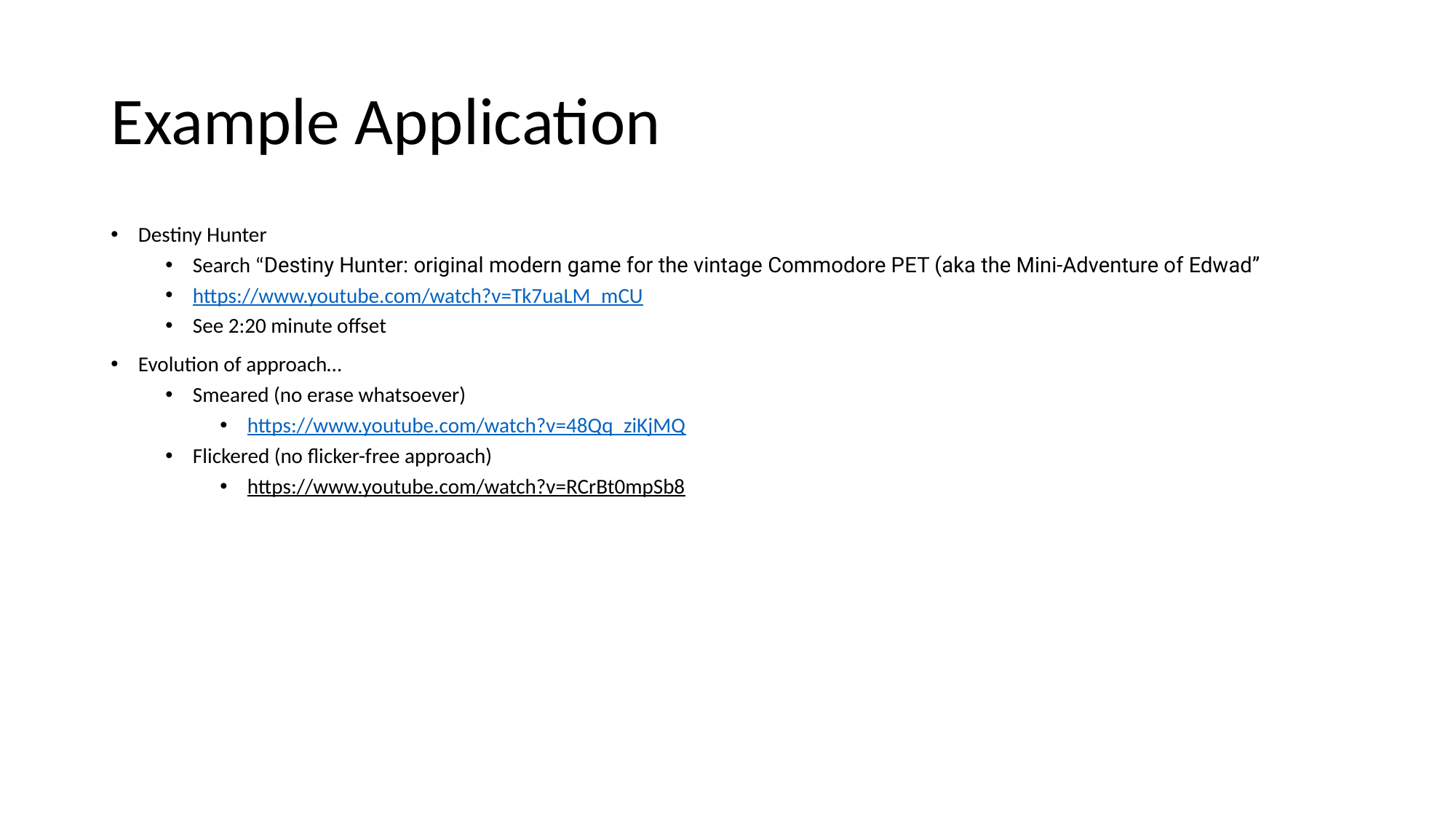

# Example Application
Destiny Hunter
Search “Destiny Hunter: original modern game for the vintage Commodore PET (aka the Mini-Adventure of Edwad”
https://www.youtube.com/watch?v=Tk7uaLM_mCU
See 2:20 minute offset
Evolution of approach…
Smeared (no erase whatsoever)
https://www.youtube.com/watch?v=48Qq_ziKjMQ
Flickered (no flicker-free approach)
https://www.youtube.com/watch?v=RCrBt0mpSb8